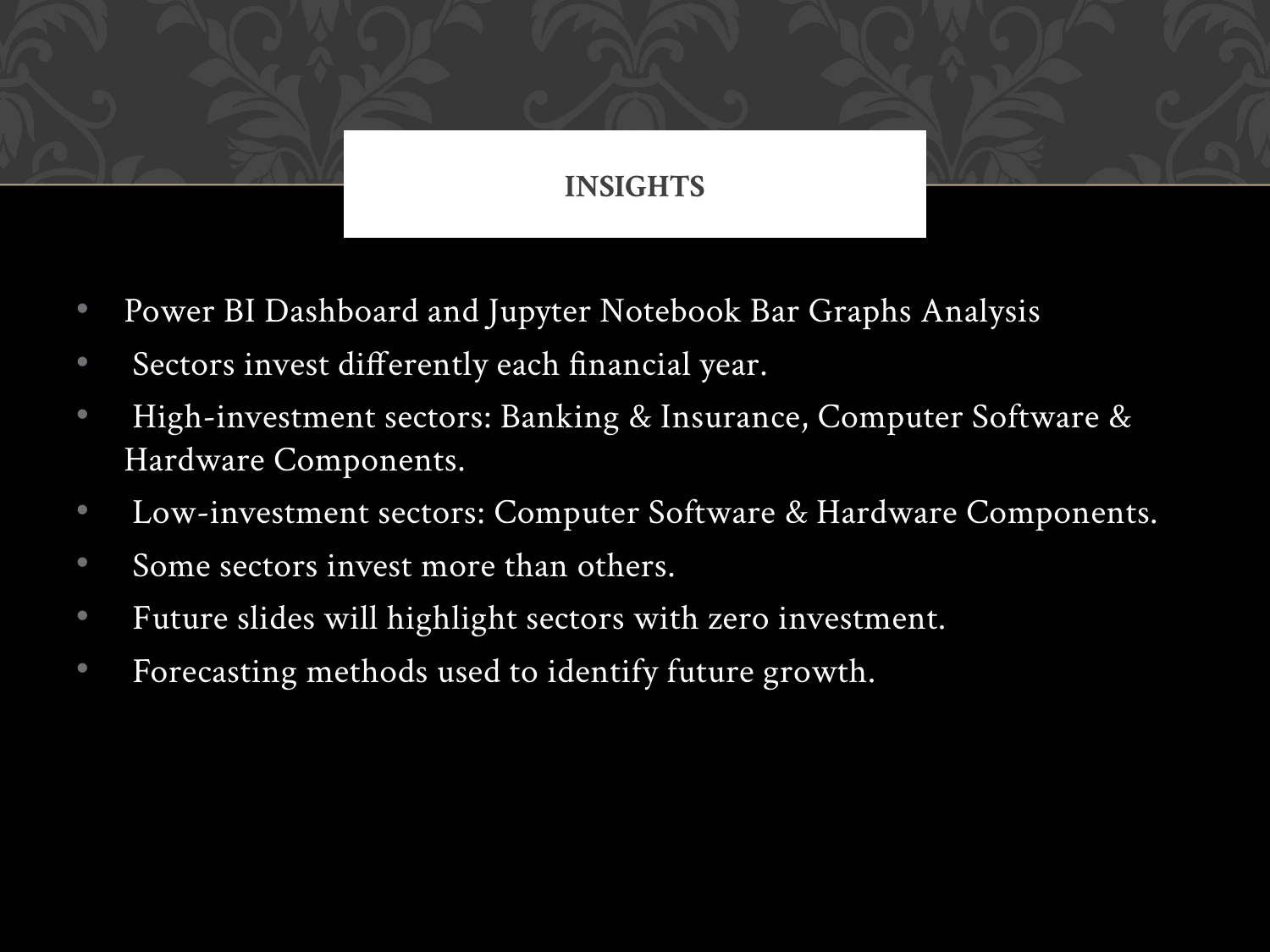

# Insights
Power BI Dashboard and Jupyter Notebook Bar Graphs Analysis
 Sectors invest differently each financial year.
 High-investment sectors: Banking & Insurance, Computer Software & Hardware Components.
 Low-investment sectors: Computer Software & Hardware Components.
 Some sectors invest more than others.
 Future slides will highlight sectors with zero investment.
 Forecasting methods used to identify future growth.